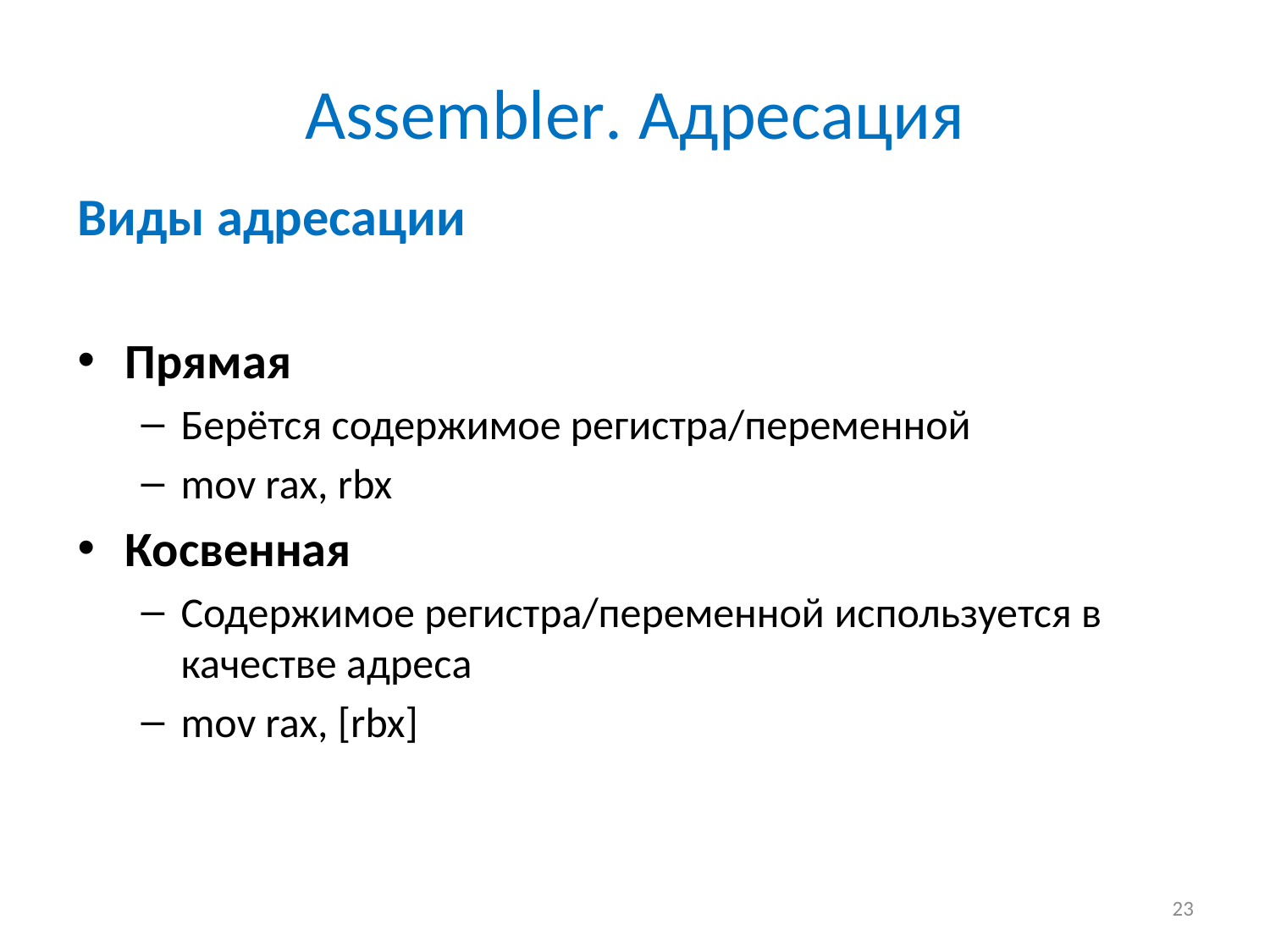

# Assembler. Адресация
Виды адресации

Прямая
Берётся содержимое регистра/переменной
mov rax, rbx
Косвенная
Содержимое регистра/переменной используется в качестве адреса
mov rax, [rbx]

23